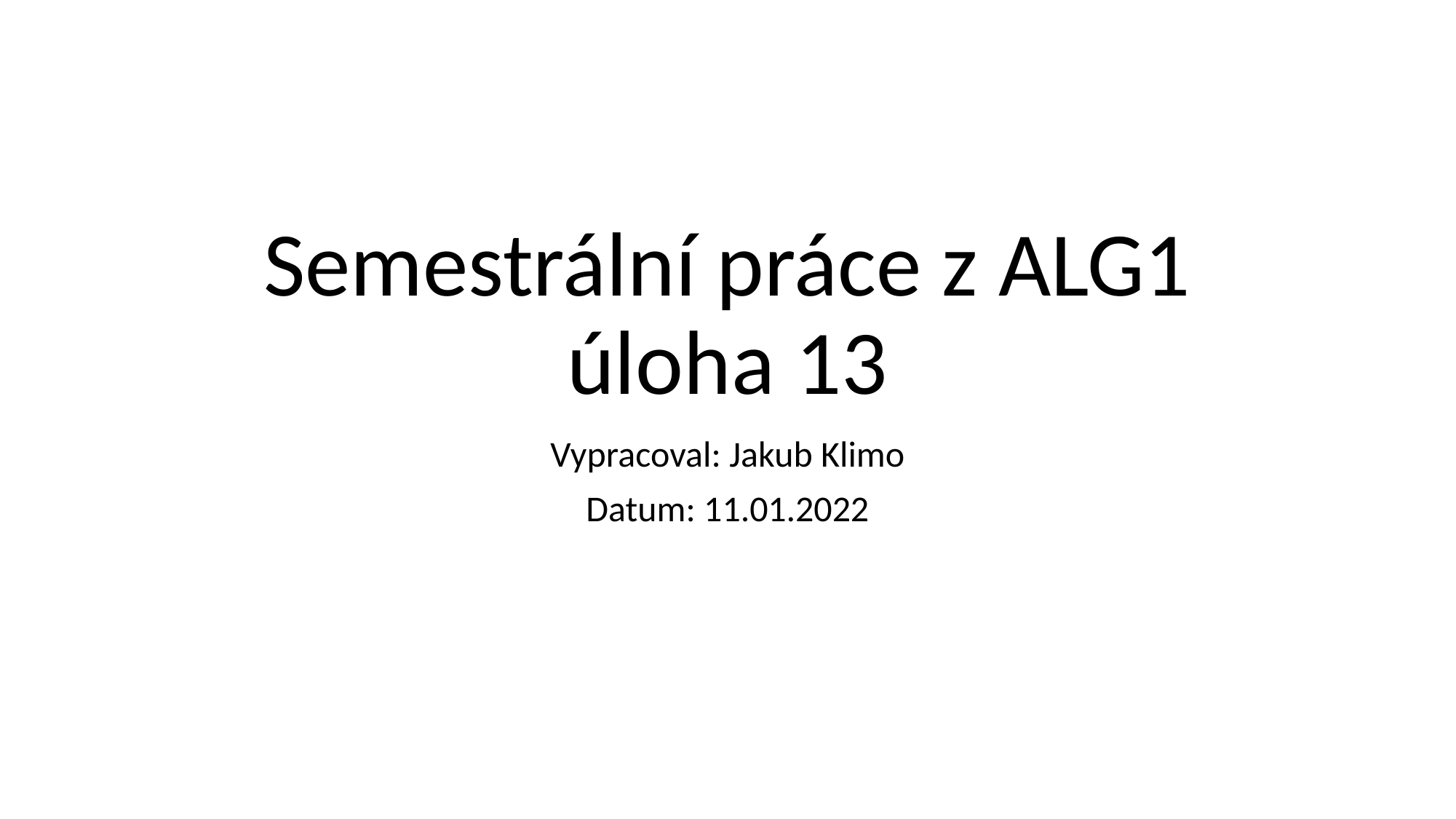

# Semestrální práce z ALG1 úloha 13
Vypracoval: Jakub Klimo
Datum: 11.01.2022